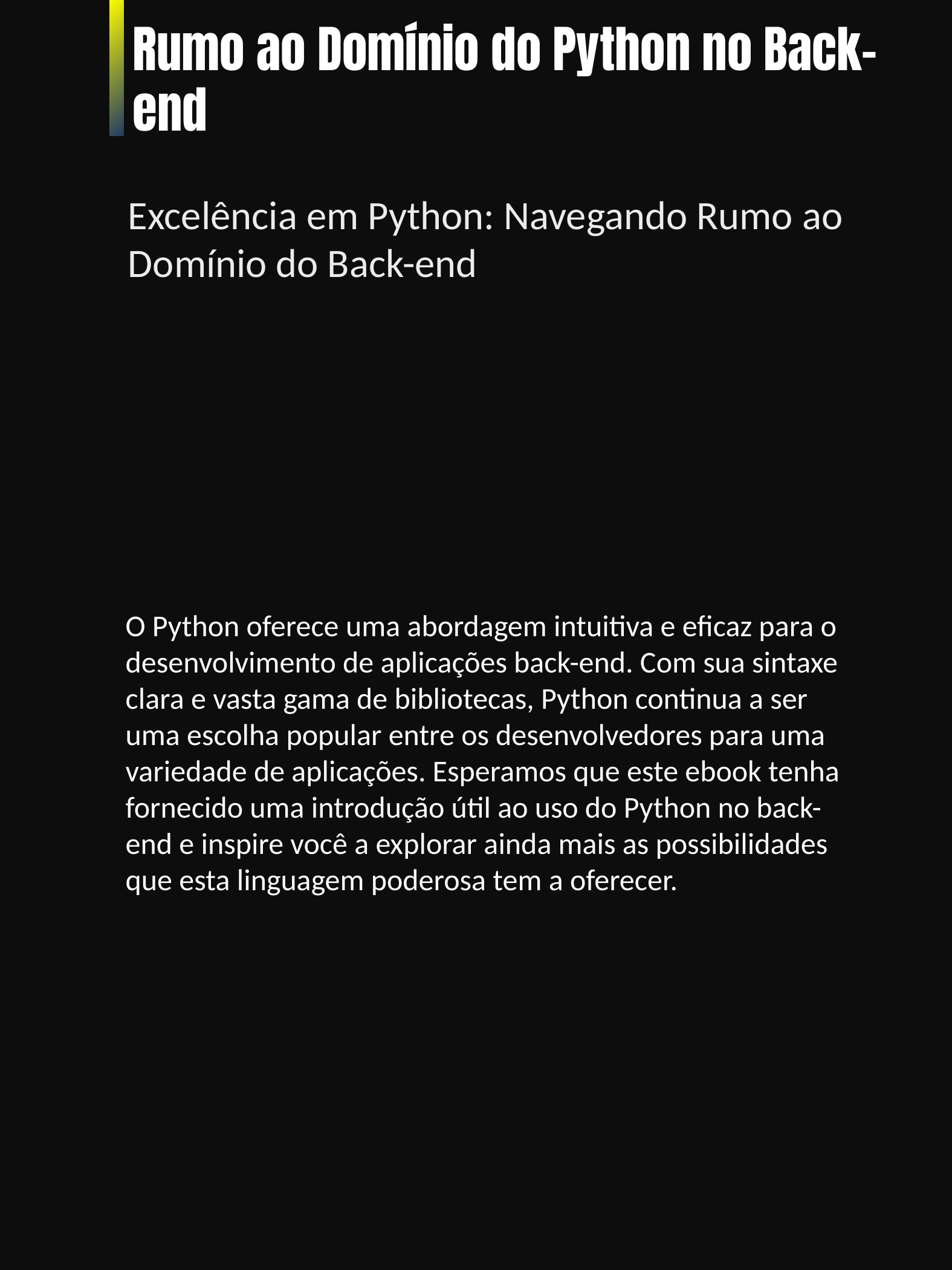

Excelência em Python: Navegando Rumo ao Domínio do Back-end
Titulo: Impact(40px)
Subtitulo: calibri light(32px)
Texto: calibri(24px)

Rumo ao Domínio do Python no Back-end
Python no Back-end: Uma Introdução Simples
-Lorem ipsum dolor sit amet, consectetuer adipiscing elit. Maecenas porttitor congue massa. Fusce posuere, magna sed pulvinar ultricies, purus lectus malesuada libero, sit amet commodo magna eros quis urna.

O Python oferece uma abordagem intuitiva e eficaz para o desenvolvimento de aplicações back-end. Com sua sintaxe clara e vasta gama de bibliotecas, Python continua a ser uma escolha popular entre os desenvolvedores para uma variedade de aplicações. Esperamos que este ebook tenha fornecido uma introdução útil ao uso do Python no back-end e inspire você a explorar ainda mais as possibilidades que esta linguagem poderosa tem a oferecer.